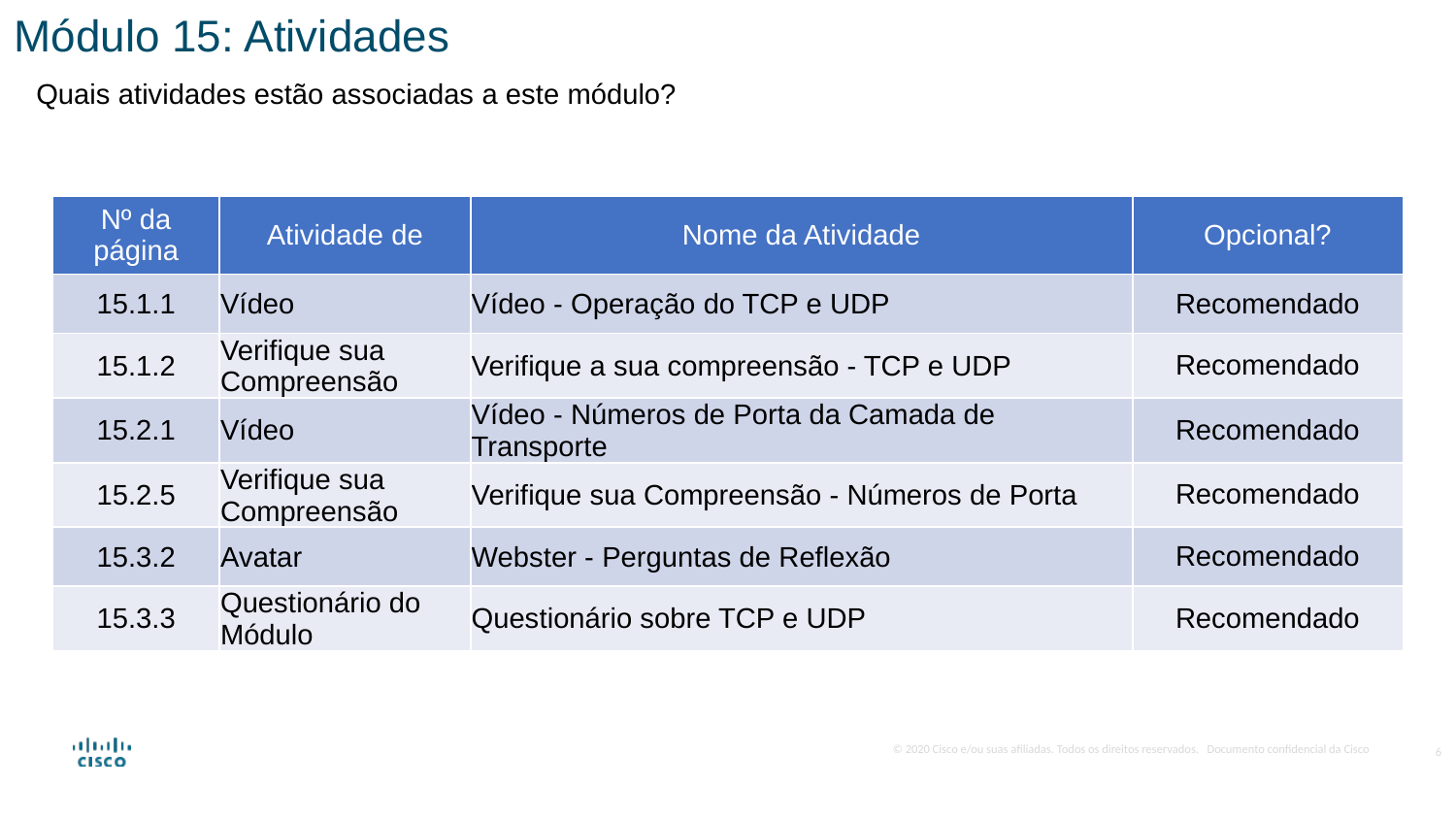

Módulo 15: Atividades
Quais atividades estão associadas a este módulo?
| Nº da página | Atividade de | Nome da Atividade | Opcional? |
| --- | --- | --- | --- |
| 15.1.1 | Vídeo | Vídeo - Operação do TCP e UDP | Recomendado |
| 15.1.2 | Verifique sua Compreensão | Verifique a sua compreensão - TCP e UDP | Recomendado |
| 15.2.1 | Vídeo | Vídeo - Números de Porta da Camada de Transporte | Recomendado |
| 15.2.5 | Verifique sua Compreensão | Verifique sua Compreensão - Números de Porta | Recomendado |
| 15.3.2 | Avatar | Webster - Perguntas de Reflexão | Recomendado |
| 15.3.3 | Questionário do Módulo | Questionário sobre TCP e UDP | Recomendado |
6